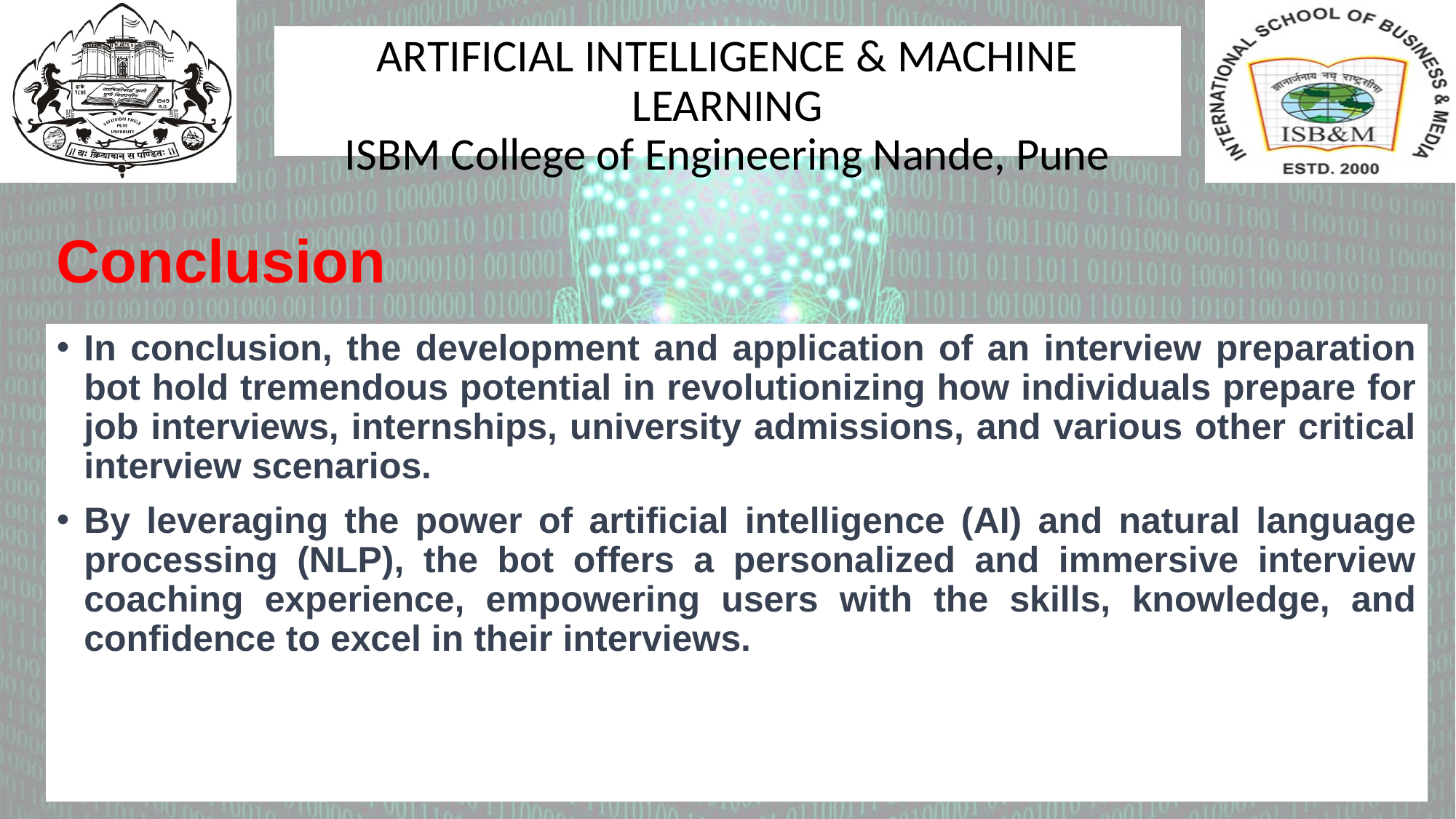

Conclusion
In conclusion, the development and application of an interview preparation bot hold tremendous potential in revolutionizing how individuals prepare for job interviews, internships, university admissions, and various other critical interview scenarios.
By leveraging the power of artificial intelligence (AI) and natural language processing (NLP), the bot offers a personalized and immersive interview coaching experience, empowering users with the skills, knowledge, and confidence to excel in their interviews.